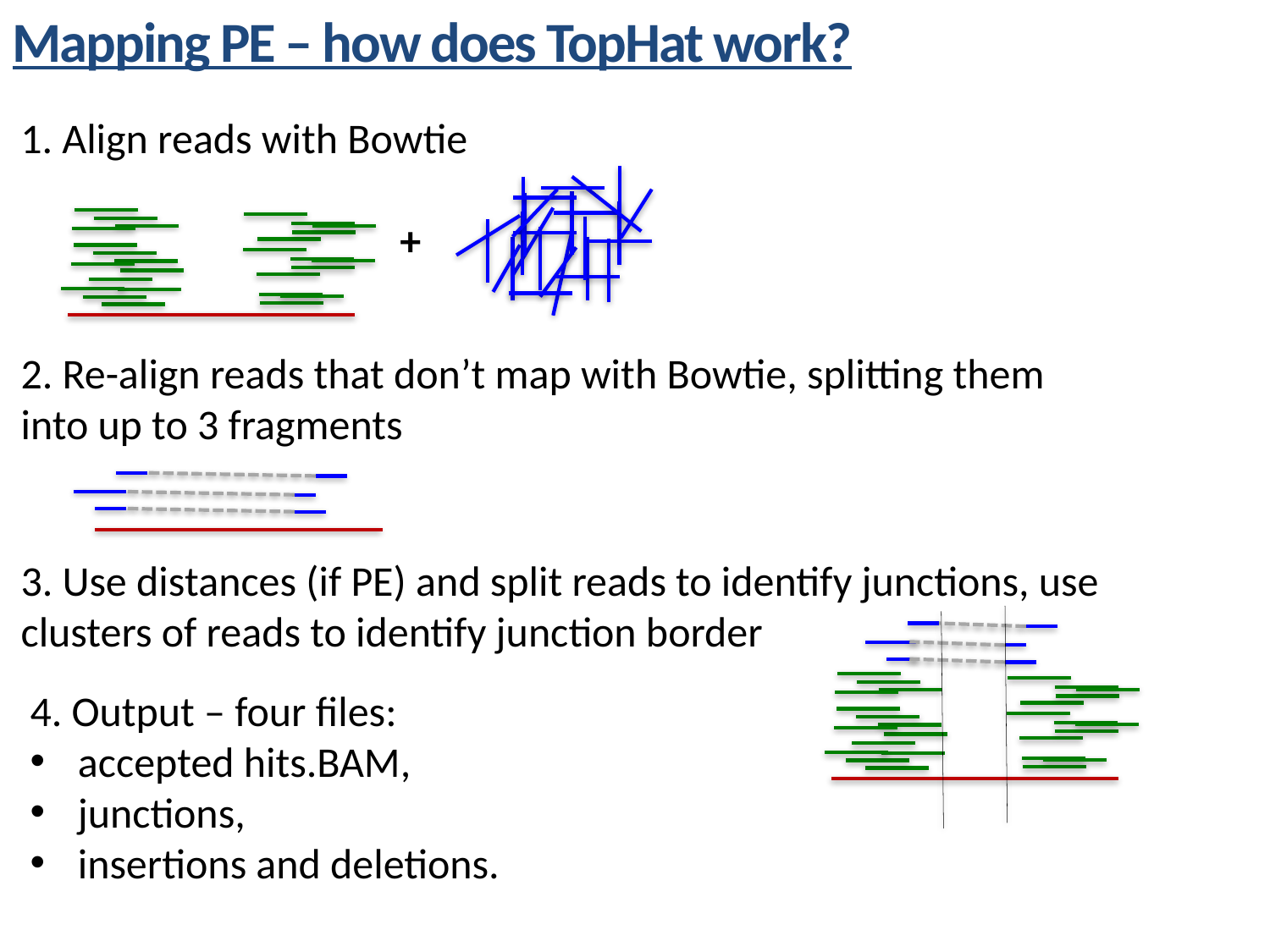

Mapping PE – how does TopHat work?
1. Align reads with Bowtie
+
2. Re-align reads that don’t map with Bowtie, splitting them into up to 3 fragments
3. Use distances (if PE) and split reads to identify junctions, use clusters of reads to identify junction border
4. Output – four files:
accepted hits.BAM,
junctions,
insertions and deletions.